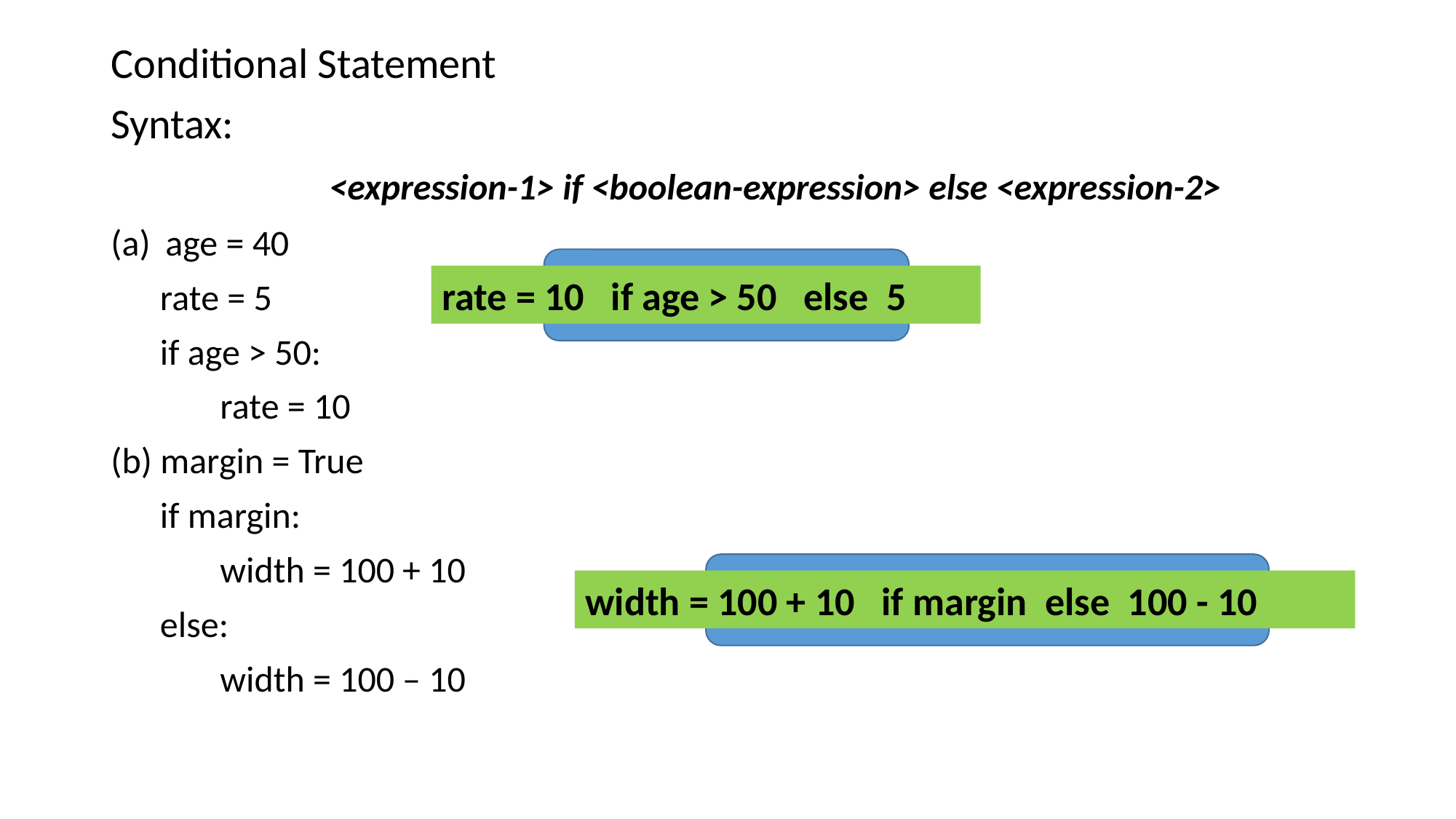

Conditional Statement
Syntax:
		<expression-1> if <boolean-expression> else <expression-2>
age = 40
      rate = 5
      if age > 50:
	rate = 10
(b) margin = True
      if margin:
  	width = 100 + 10
      else:
	width = 100 – 10

rate = 10   if age > 50   else  5

width = 100 + 10   if margin  else  100 - 10